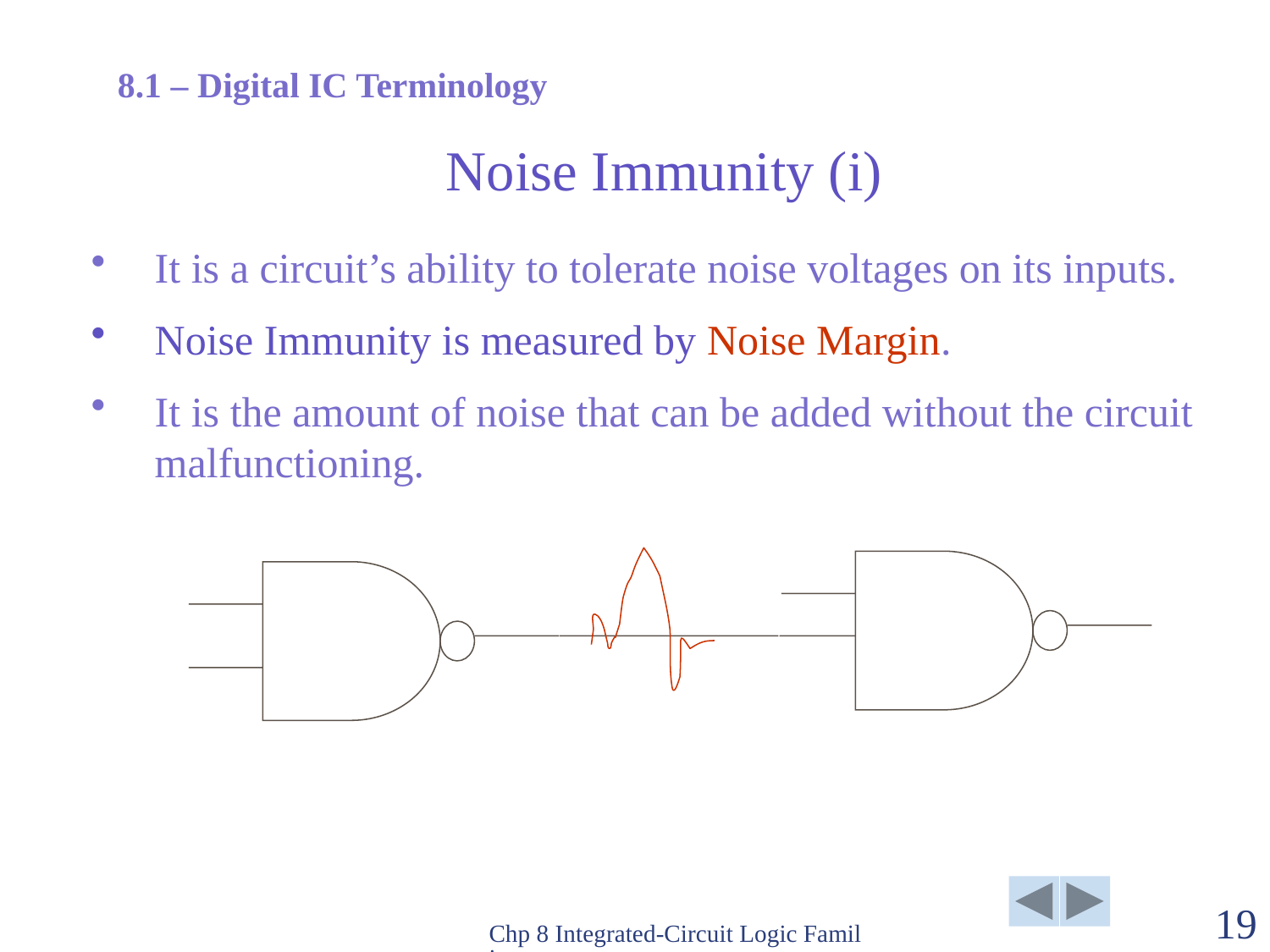

8.1 – Digital IC Terminology
# Noise Immunity (i)
It is a circuit’s ability to tolerate noise voltages on its inputs.
Noise Immunity is measured by Noise Margin.
It is the amount of noise that can be added without the circuit malfunctioning.

Chp 8 Integrated-Circuit Logic Families
19